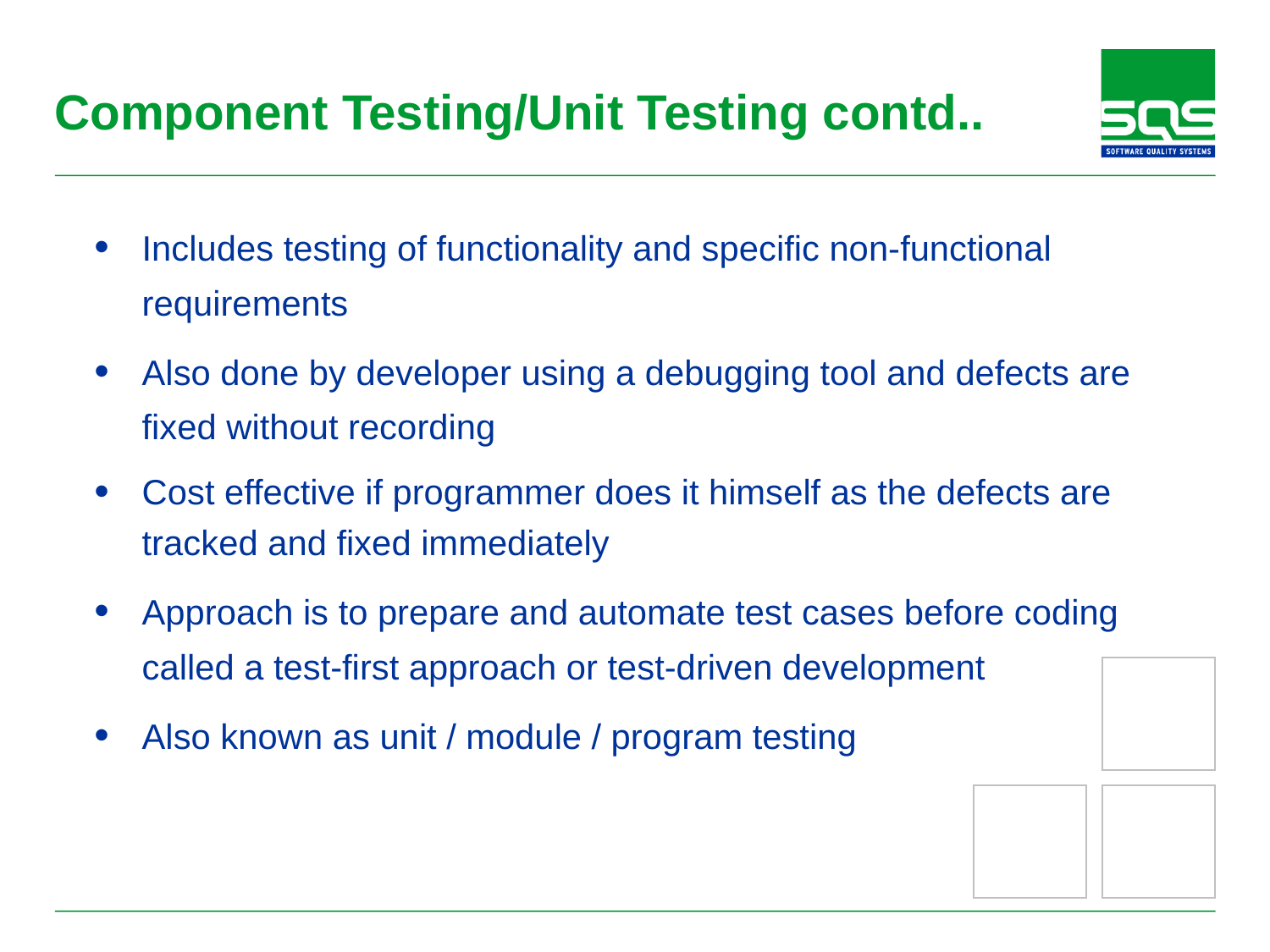

# Component Testing/Unit Testing contd..
Includes testing of functionality and specific non-functional requirements
Also done by developer using a debugging tool and defects are fixed without recording
Cost effective if programmer does it himself as the defects are tracked and fixed immediately
Approach is to prepare and automate test cases before coding called a test-first approach or test-driven development
Also known as unit / module / program testing